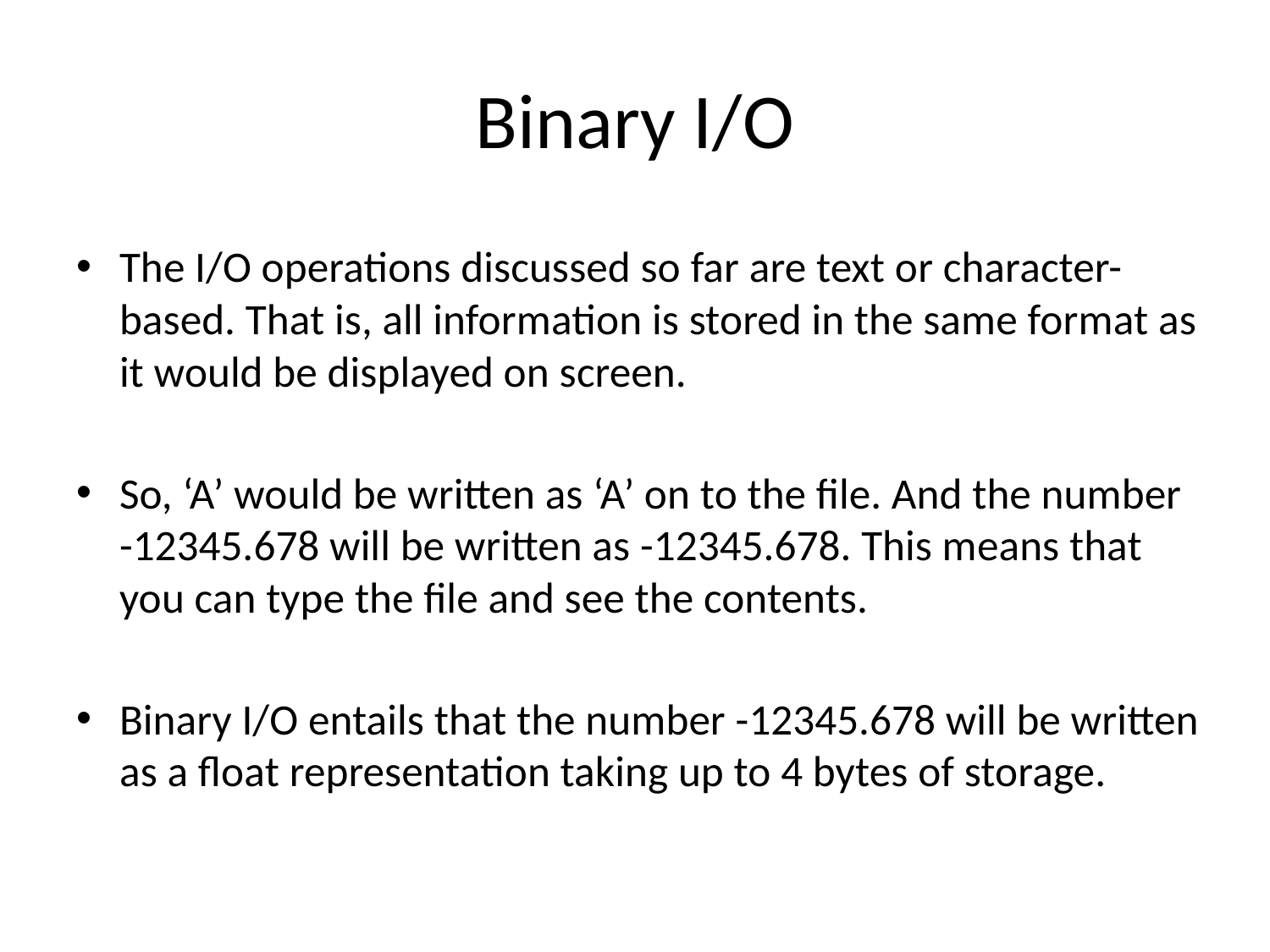

# Binary I/O
The I/O operations discussed so far are text or character-based. That is, all information is stored in the same format as it would be displayed on screen.

So, ‘A’ would be written as ‘A’ on to the file. And the number -12345.678 will be written as -12345.678. This means that you can type the file and see the contents.

Binary I/O entails that the number -12345.678 will be written as a float representation taking up to 4 bytes of storage.